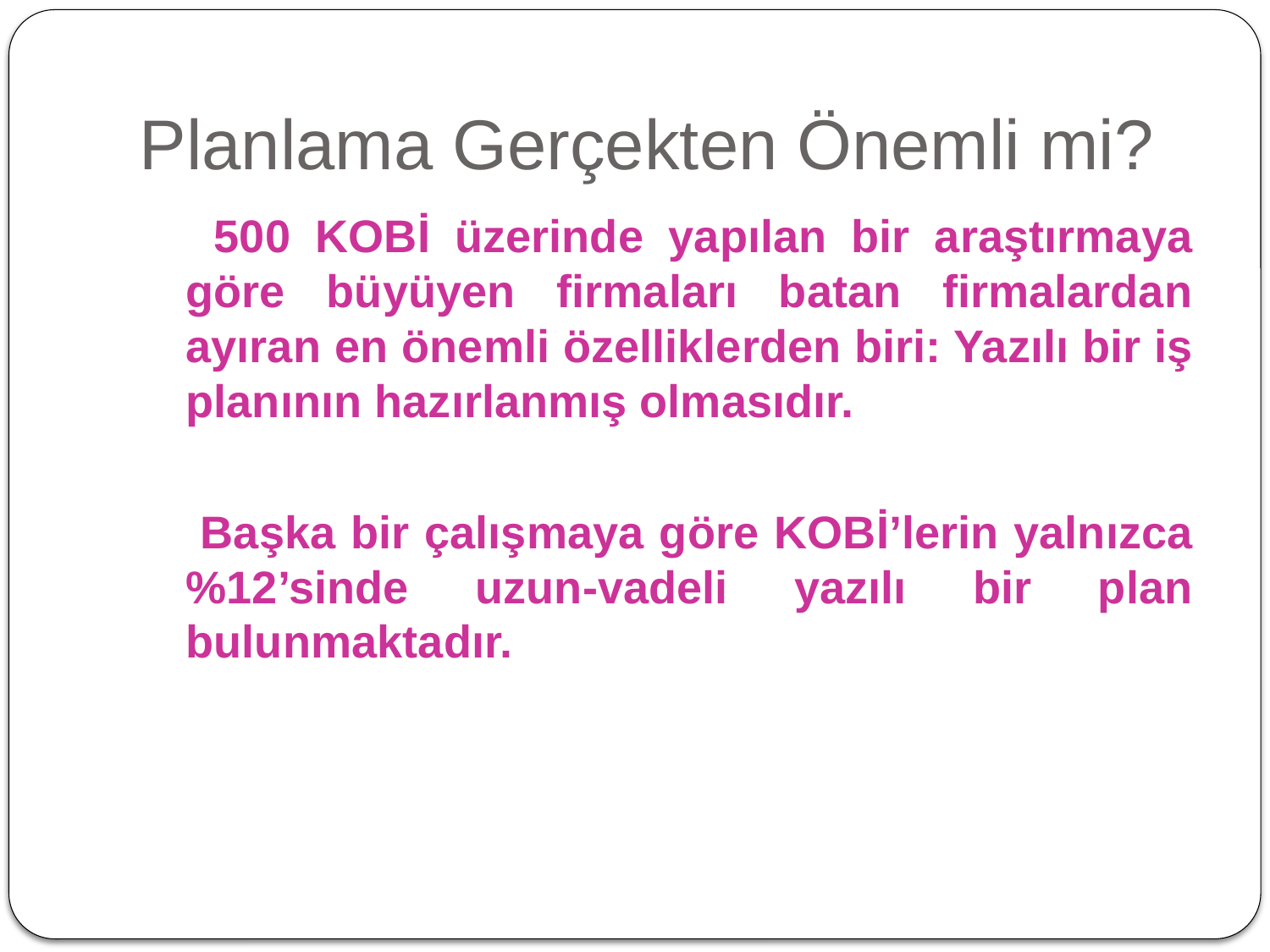

# Planlama Gerçekten Önemli mi?
   500 KOBİ üzerinde yapılan bir araştırmaya göre büyüyen firmaları batan firmalardan ayıran en önemli özelliklerden biri: Yazılı bir iş planının hazırlanmış olmasıdır.

    Başka bir çalışmaya göre KOBİ’lerin yalnızca %12’sinde uzun-vadeli yazılı bir plan bulunmaktadır.